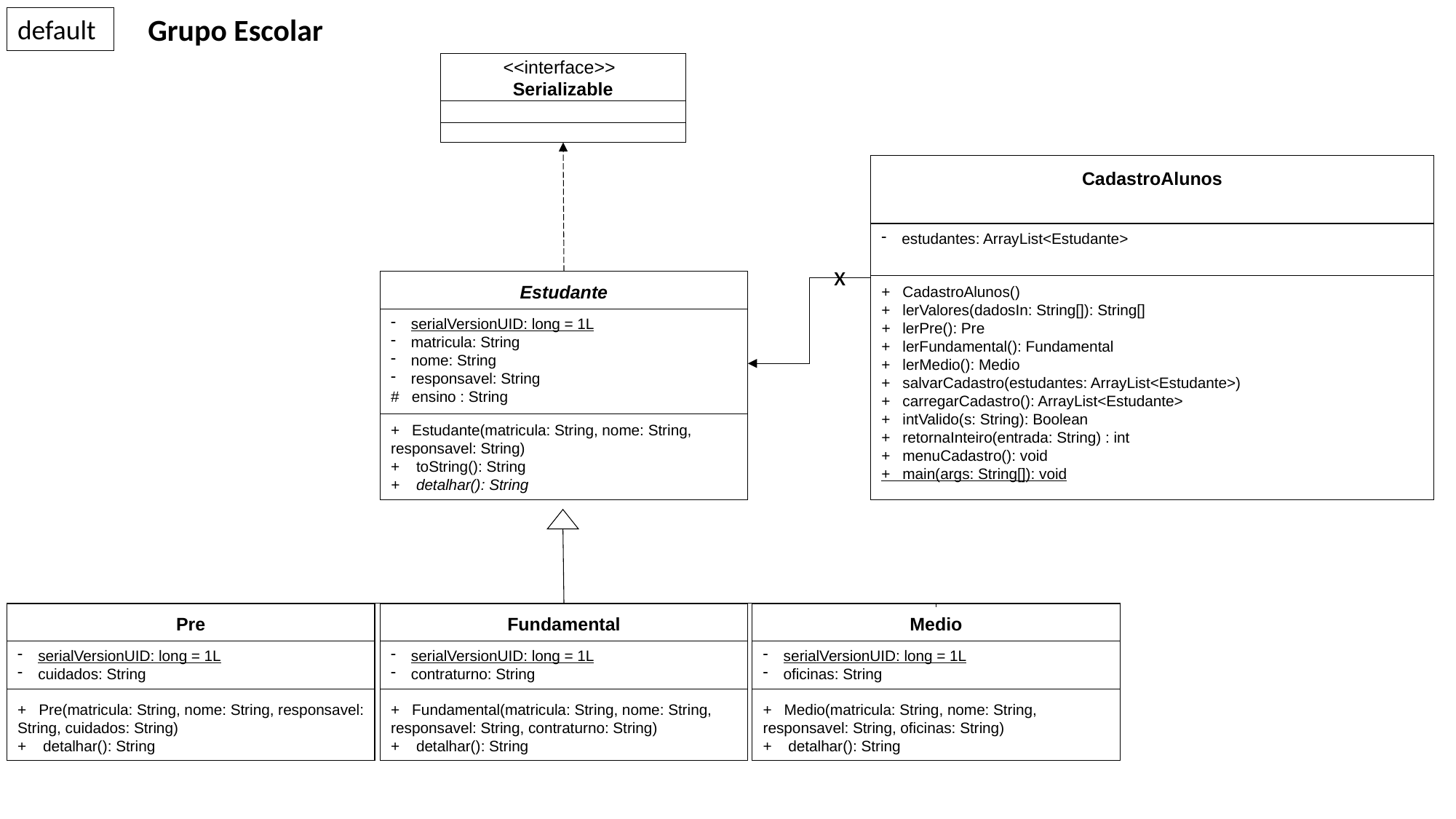

Grupo Escolar
default
<<interface>>
Serializable

CadastroAlunos
estudantes: ArrayList<Estudante>
+   CadastroAlunos()
+   lerValores(dadosIn: String[]): String[]
+   lerPre(): Pre
+   lerFundamental(): Fundamental
+   lerMedio(): Medio
+   salvarCadastro(estudantes: ArrayList<Estudante>)
+   carregarCadastro(): ArrayList<Estudante>
+   intValido(s: String): Boolean
+   retornaInteiro(entrada: String) : int
+   menuCadastro(): void
+   main(args: String[]): void
x

Estudante
serialVersionUID: long = 1L
matricula: String
nome: String
responsavel: String
#   ensino : String
+   Estudante(matricula: String, nome: String, responsavel: String)
+    toString(): String
+    detalhar(): String

Pre
serialVersionUID: long = 1L
cuidados: String
+   Pre(matricula: String, nome: String, responsavel: String, cuidados: String)
+    detalhar(): String

Fundamental
serialVersionUID: long = 1L
contraturno: String
+   Fundamental(matricula: String, nome: String, responsavel: String, contraturno: String)
+    detalhar(): String

Medio
serialVersionUID: long = 1L
oficinas: String
+   Medio(matricula: String, nome: String, responsavel: String, oficinas: String)
+    detalhar(): String